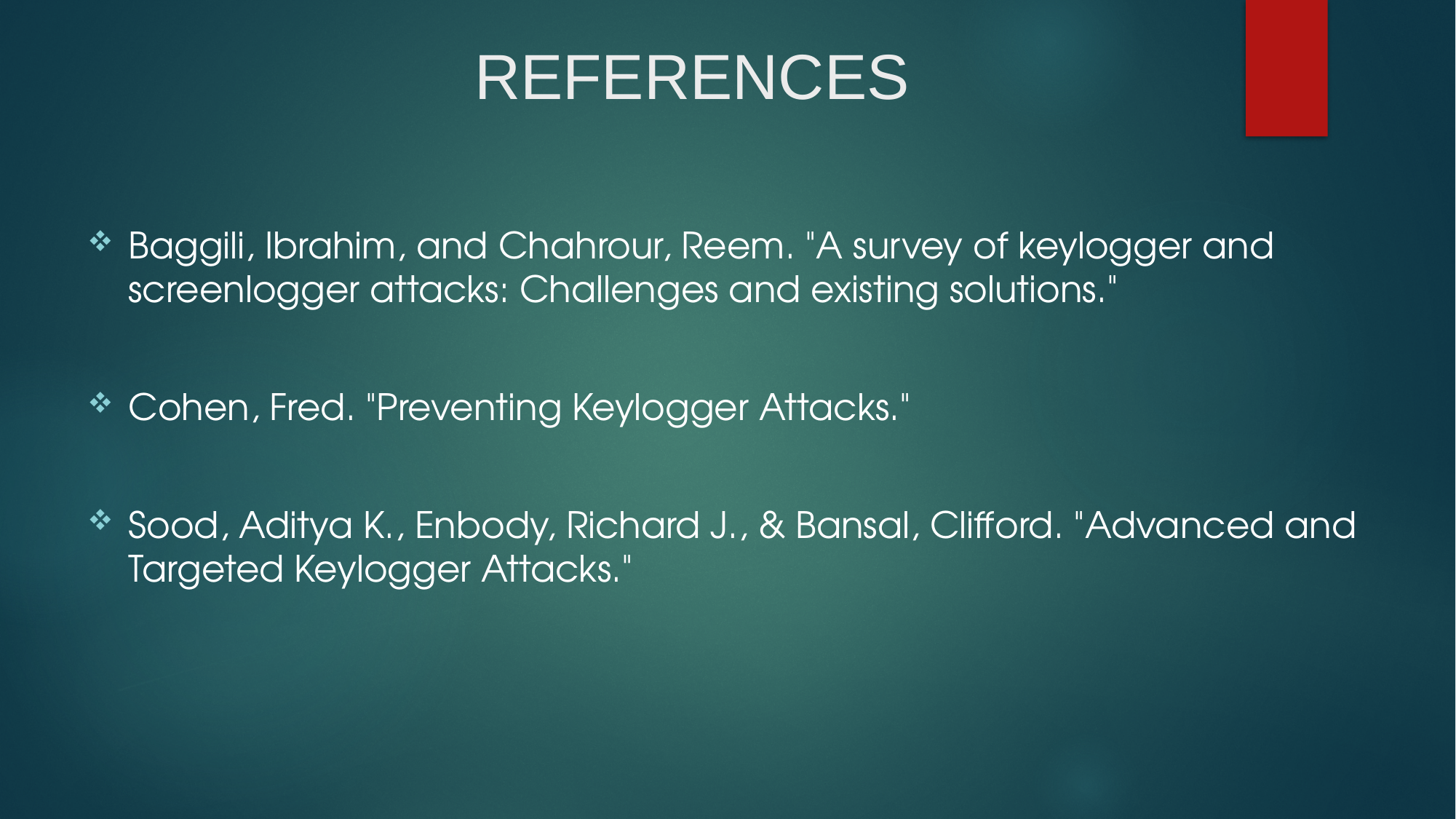

# REFERENCES
Baggili, Ibrahim, and Chahrour, Reem. "A survey of keylogger and screenlogger attacks: Challenges and existing solutions."

Cohen, Fred. "Preventing Keylogger Attacks."

Sood, Aditya K., Enbody, Richard J., & Bansal, Clifford. "Advanced and Targeted Keylogger Attacks."